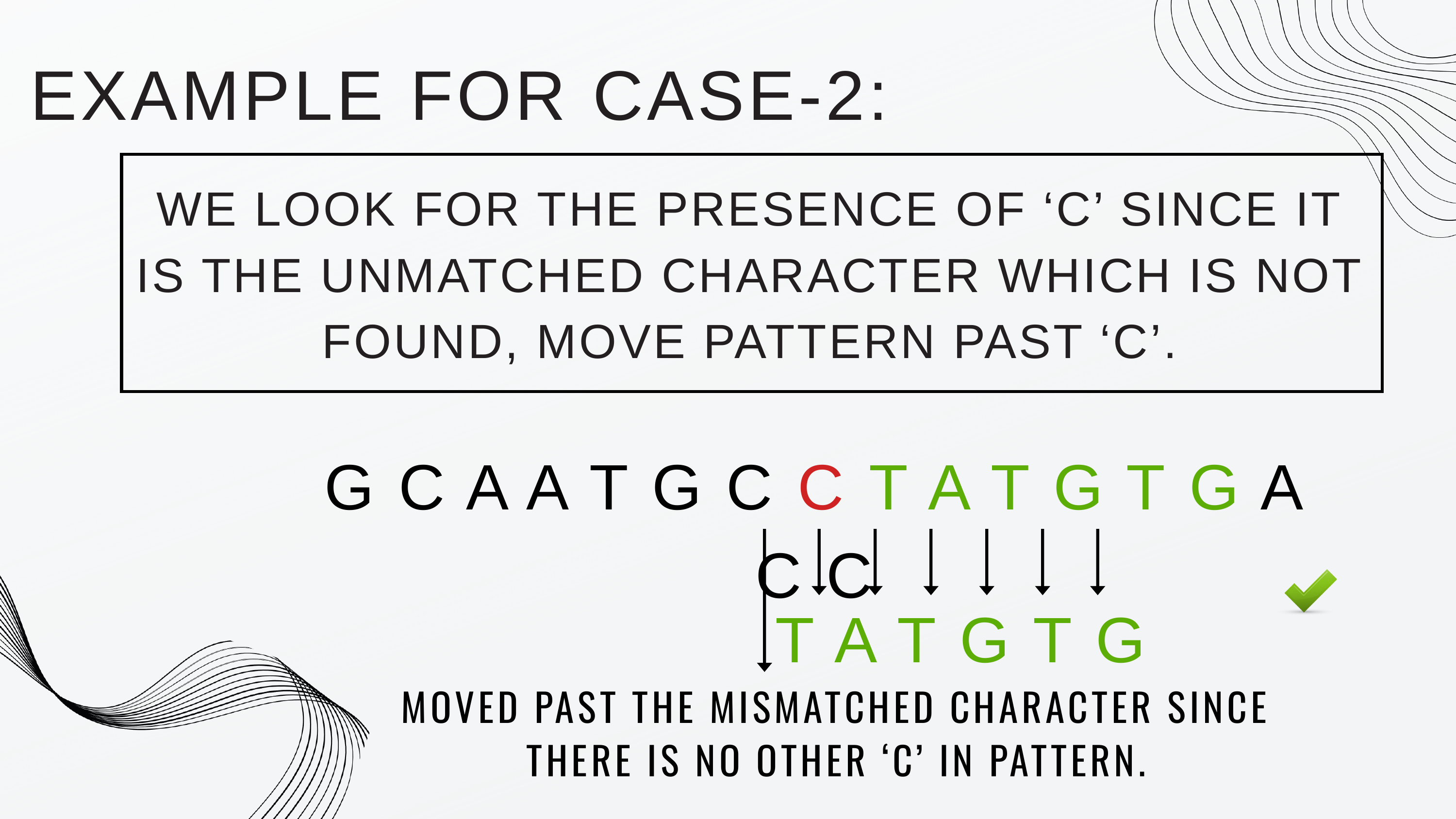

EXAMPLE FOR CASE-2:

WE LOOK FOR THE PRESENCE OF ‘C’ SINCE IT IS THE UNMATCHED CHARACTER WHICH IS NOT FOUND, MOVE PATTERN PAST ‘C’.
G C A A T G C C T A T G T G A C C

T A T G T G
MOVED PAST THE MISMATCHED CHARACTER SINCE THERE IS NO OTHER ‘C’ IN PATTERN.